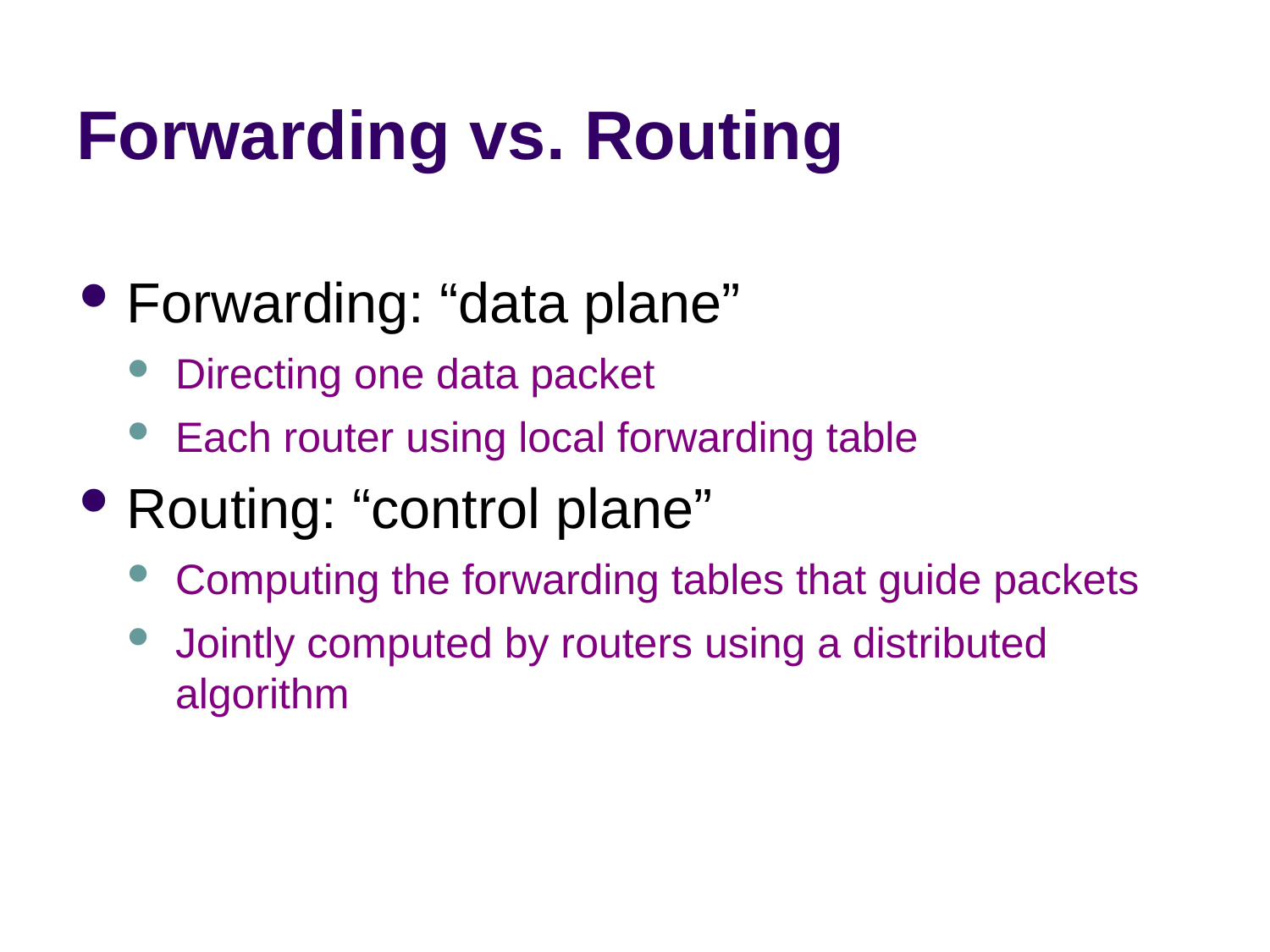

# Forwarding vs. Routing
Forwarding: “data plane”
Directing one data packet
Each router using local forwarding table
Routing: “control plane”
Computing the forwarding tables that guide packets
Jointly computed by routers using a distributed algorithm